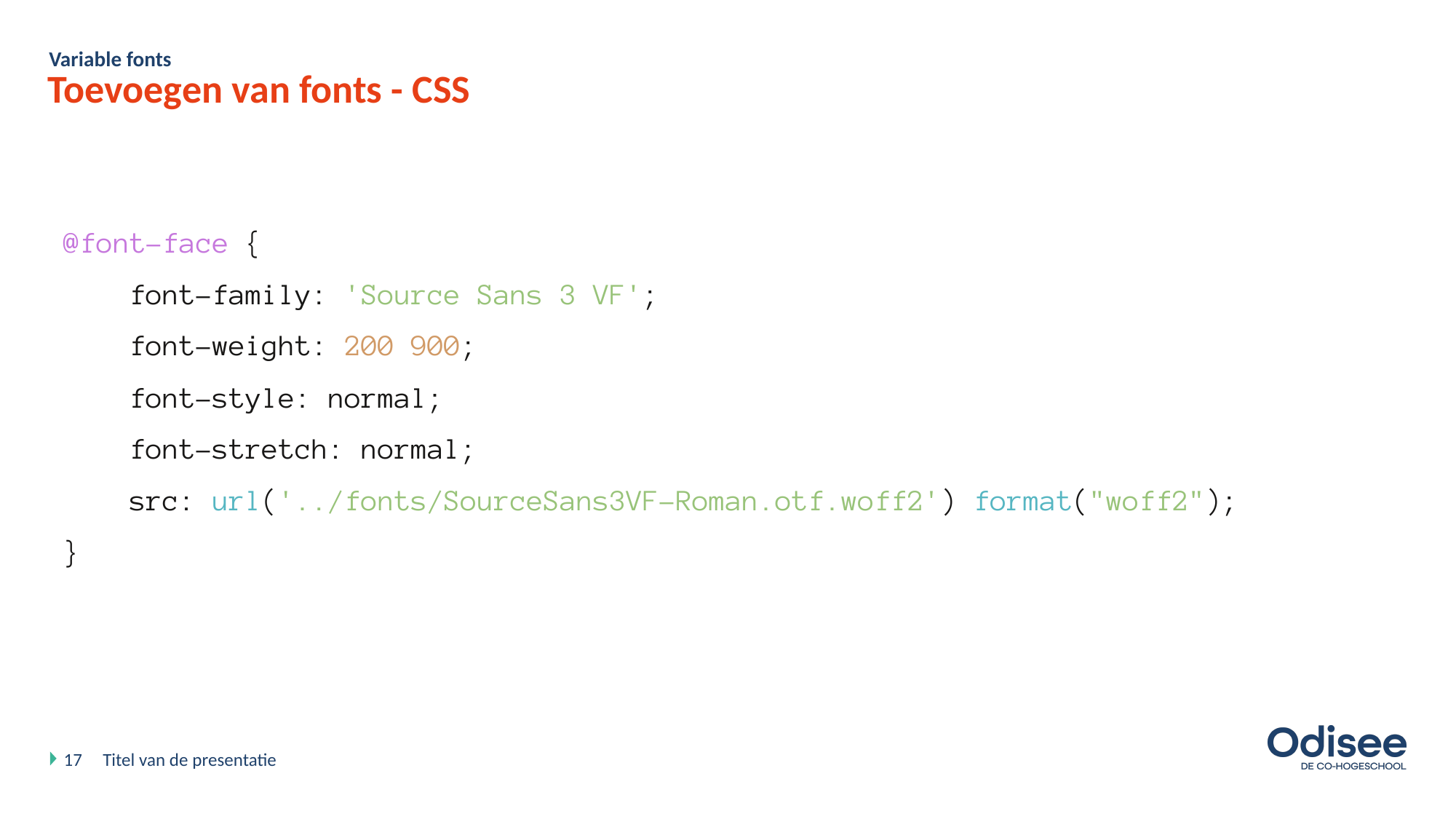

Variable fonts
# Toevoegen van fonts - CSS
@font-face {
    font-family: 'Source Sans 3 VF';
    font-weight: 200 900;
    font-style: normal;
    font-stretch: normal;
    src: url('../fonts/SourceSans3VF-Roman.otf.woff2') format("woff2");
}

17
Titel van de presentatie